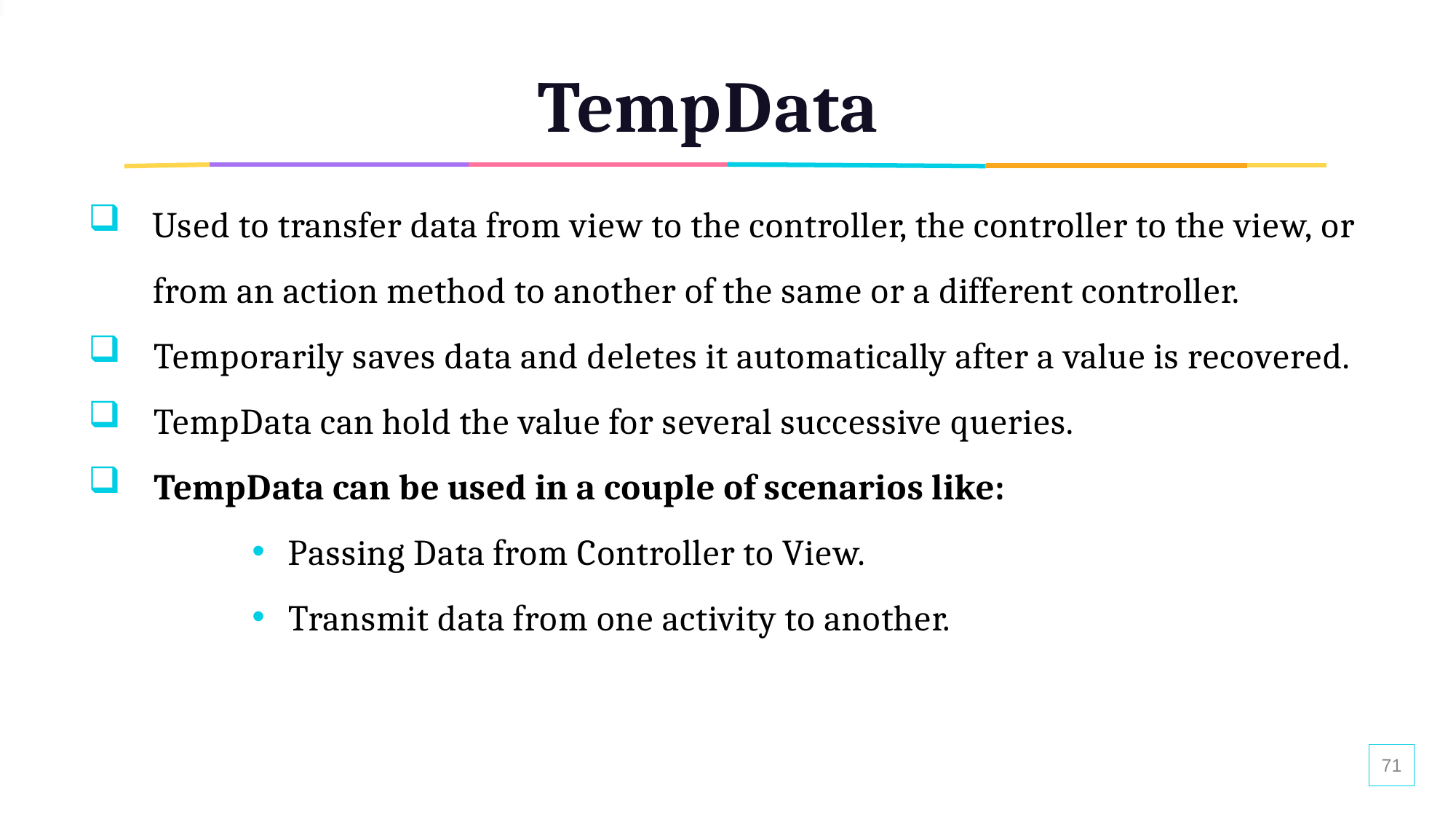

# TempData
Used to transfer data from view to the controller, the controller to the view, or from an action method to another of the same or a different controller.
Temporarily saves data and deletes it automatically after a value is recovered.
TempData can hold the value for several successive queries.
TempData can be used in a couple of scenarios like:
 Passing Data from Controller to View.
 Transmit data from one activity to another.
71